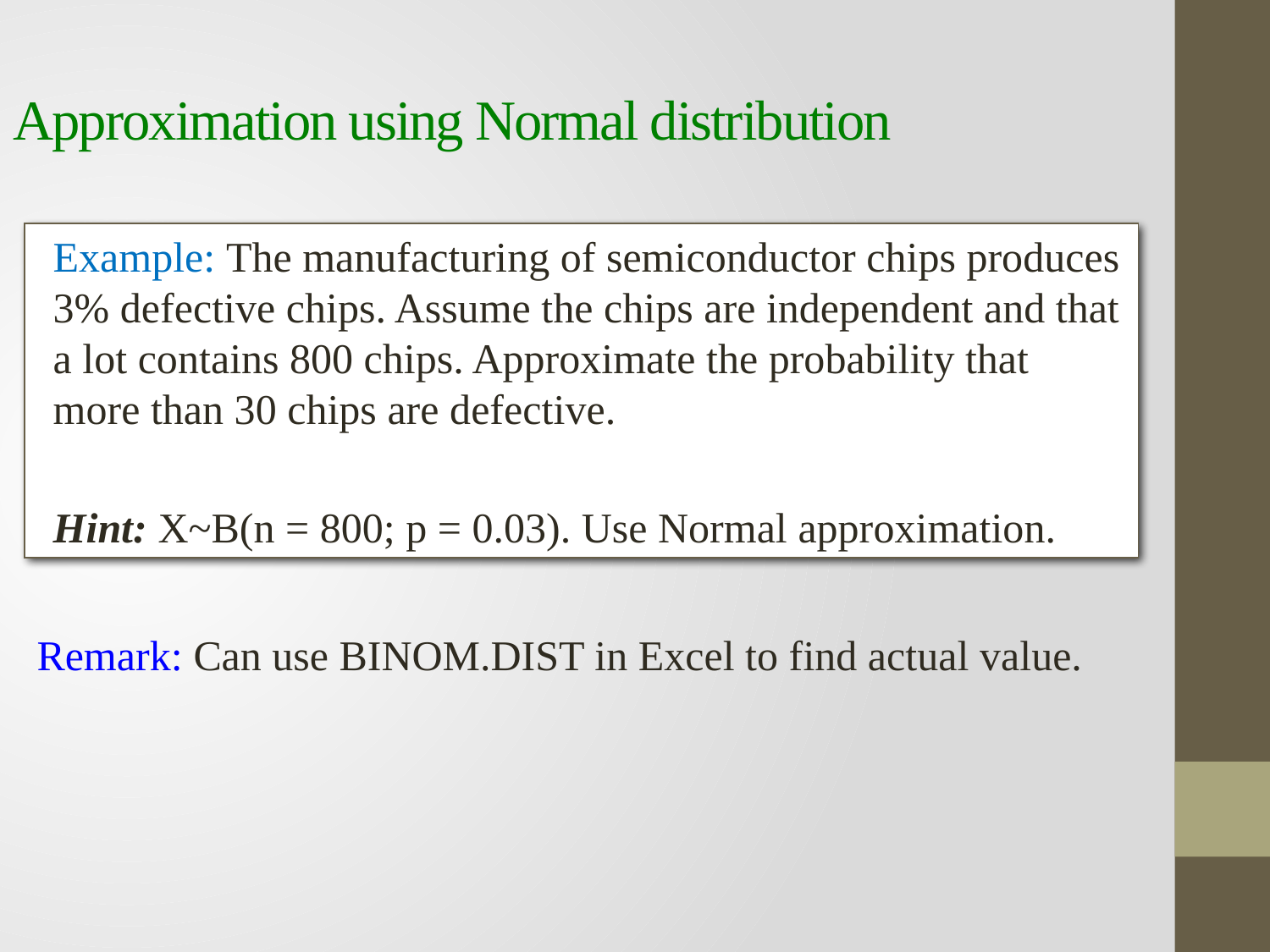

# Approximation using Normal distribution
Example: The manufacturing of semiconductor chips produces 3% defective chips. Assume the chips are independent and that a lot contains 800 chips. Approximate the probability that more than 30 chips are defective.

Hint: X~B(n = 800; p = 0.03). Use Normal approximation.
Remark: Can use BINOM.DIST in Excel to find actual value.